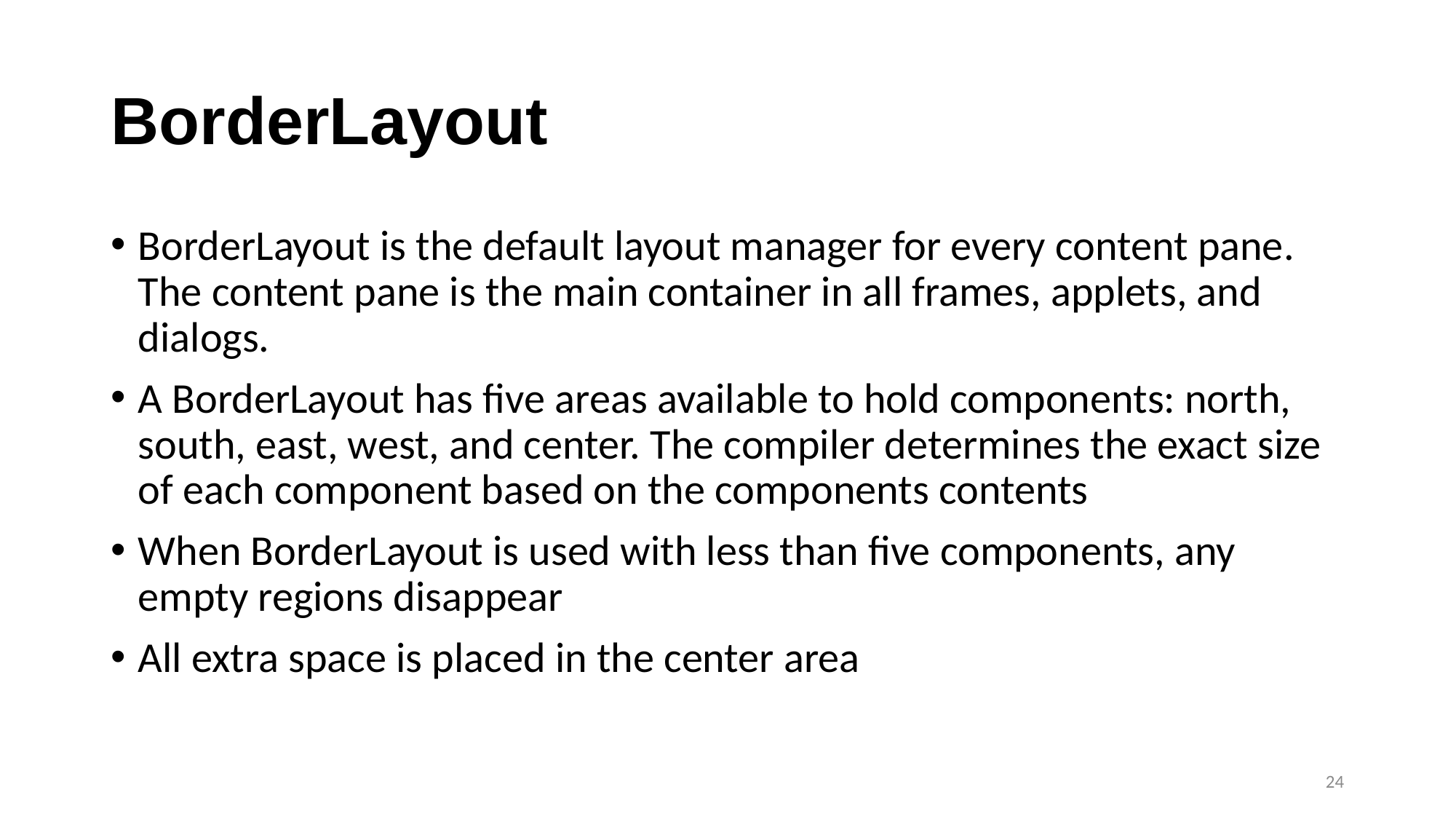

# BorderLayout
BorderLayout is the default layout manager for every content pane. The content pane is the main container in all frames, applets, and dialogs.
A BorderLayout has five areas available to hold components: north, south, east, west, and center. The compiler determines the exact size of each component based on the components contents
When BorderLayout is used with less than five components, any empty regions disappear
All extra space is placed in the center area

24